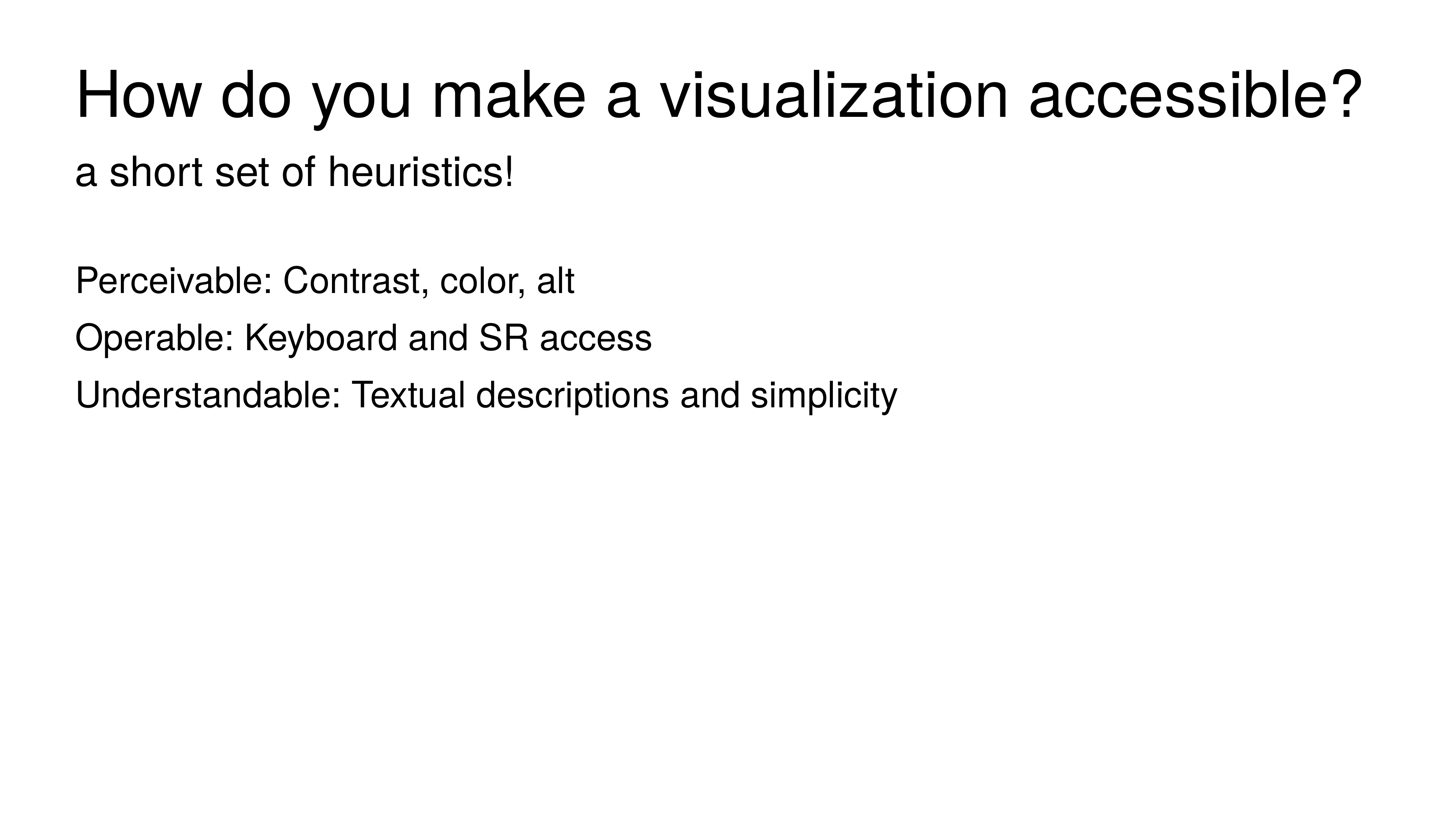

# How do you make a visualization accessible?
a short set of heuristics!
Perceivable: Contrast, color, alt
Operable: Keyboard and SR access
Understandable: Textual descriptions and simplicity